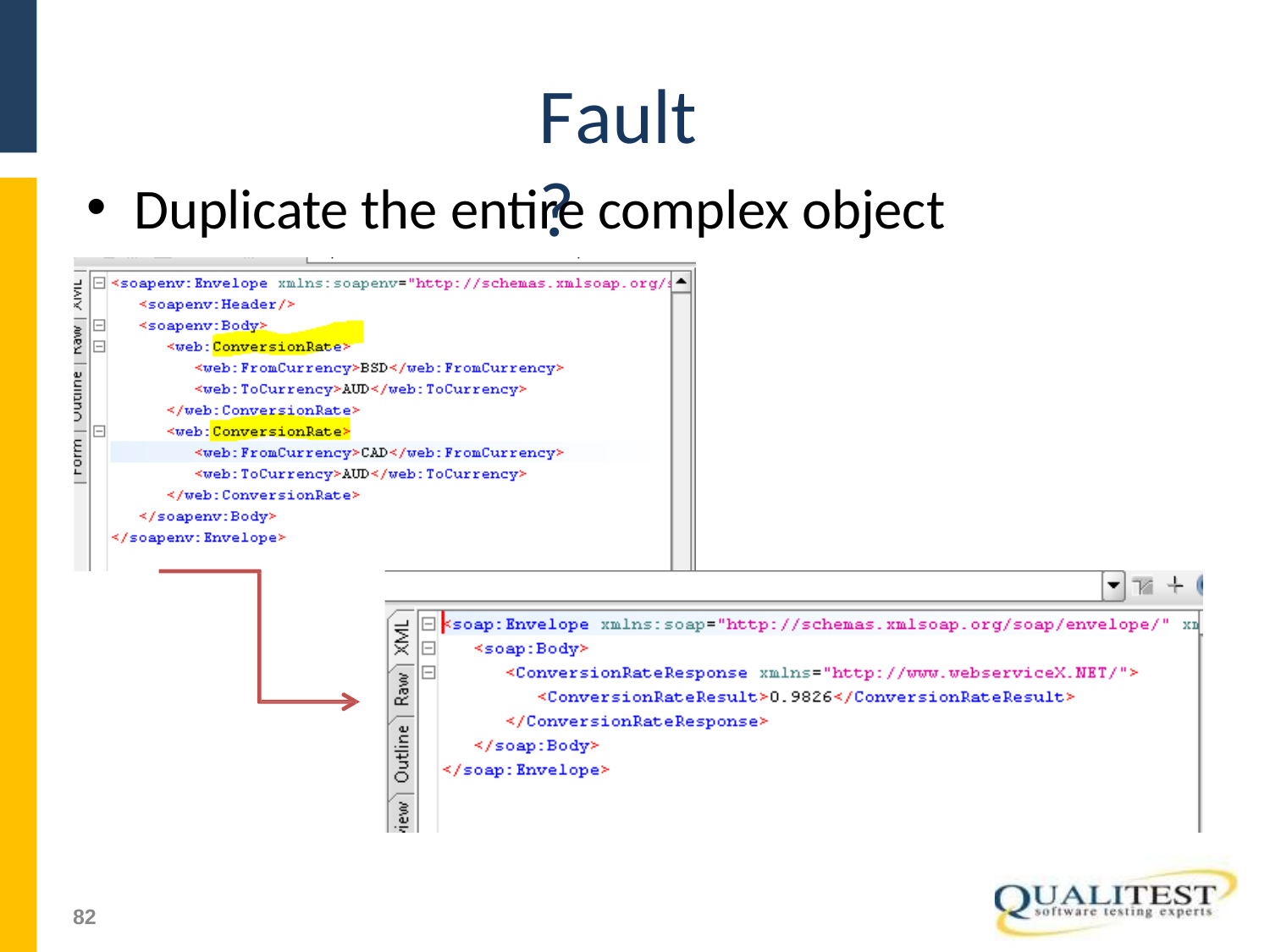

# Fault?
Duplicate the entire complex object

82